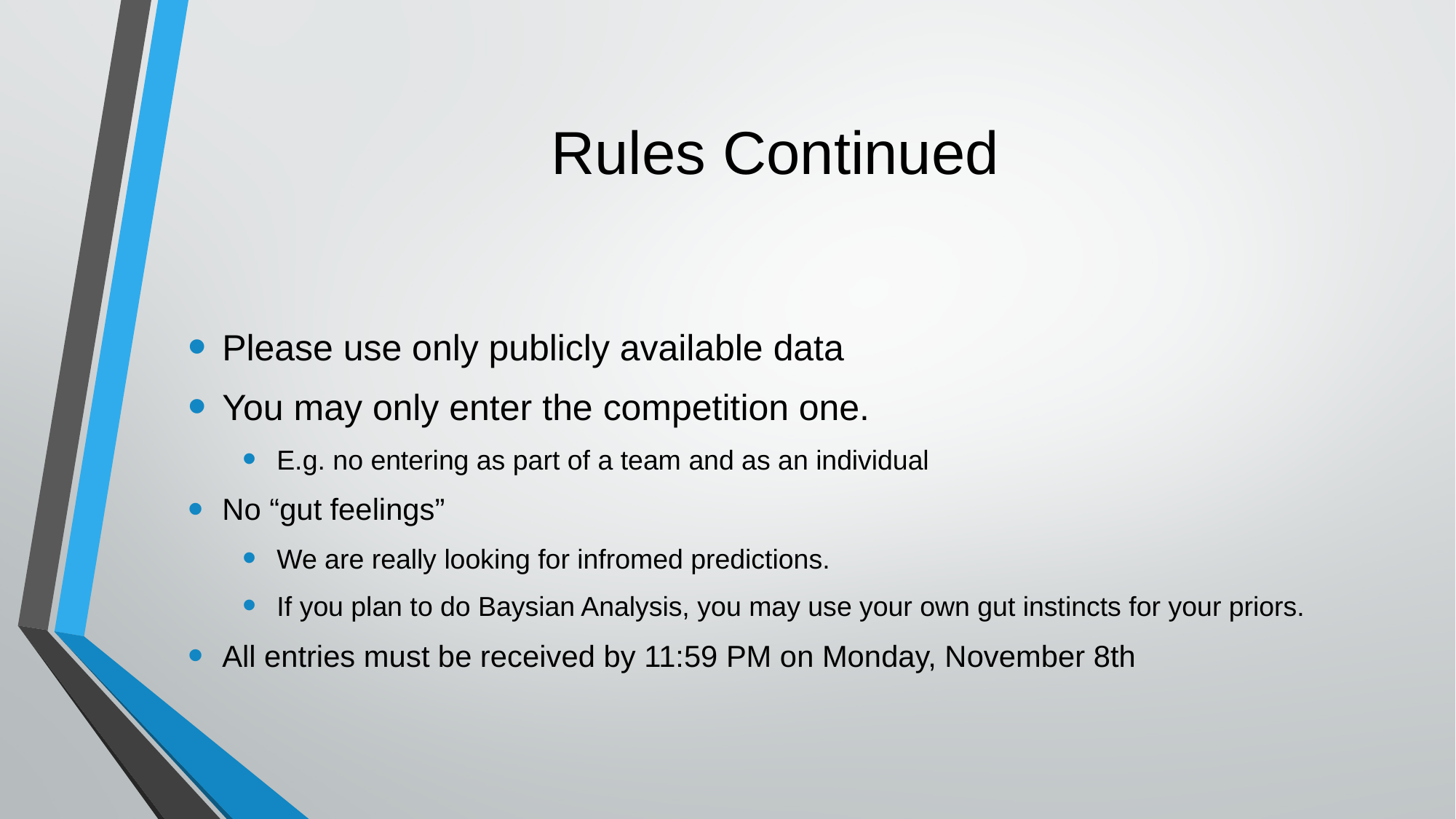

# Rules Continued
Please use only publicly available data
You may only enter the competition one.
E.g. no entering as part of a team and as an individual
No “gut feelings”
We are really looking for infromed predictions.
If you plan to do Baysian Analysis, you may use your own gut instincts for your priors.
All entries must be received by 11:59 PM on Monday, November 8th